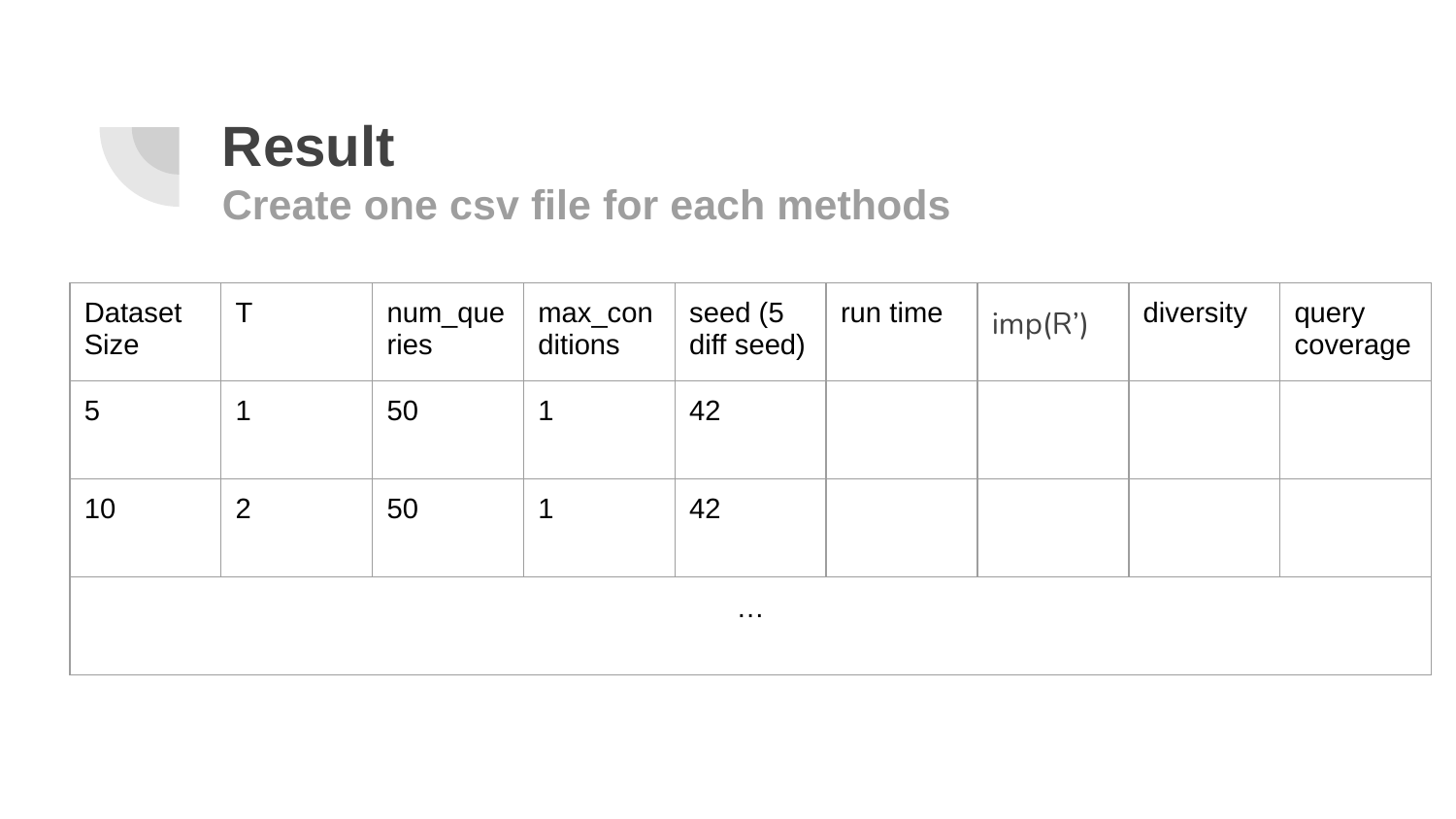

# Result
Create one csv file for each methods
| Dataset Size | T | num\_queries | max\_conditions | seed (5 diff seed) | run time | imp(R’) | diversity | query coverage |
| --- | --- | --- | --- | --- | --- | --- | --- | --- |
| 5 | 1 | 50 | 1 | 42 |  |  |  |  |
| 10 | 2 | 50 | 1 | 42 |  |  |  |  |
| … |  |  |  |  |  |  |  |  |